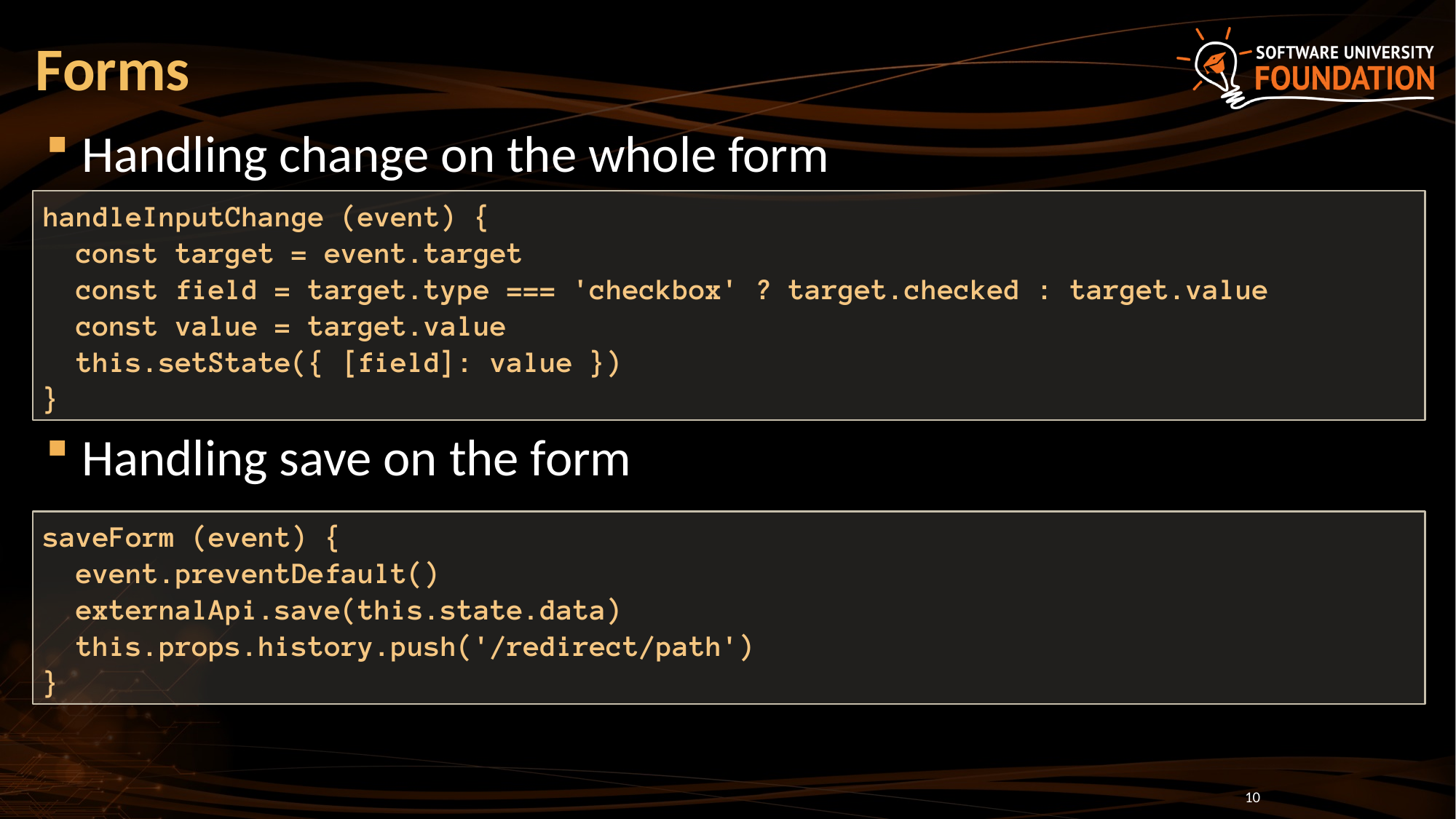

# Forms
Handling change on the whole form

Handling save on the form
handleInputChange (event) {
  const target = event.target
  const field = target.type === 'checkbox' ? target.checked : target.value
  const value = target.value
  this.setState({ [field]: value })
}
saveForm (event) {
  event.preventDefault()
  externalApi.save(this.state.data)
  this.props.history.push('/redirect/path')
}
10